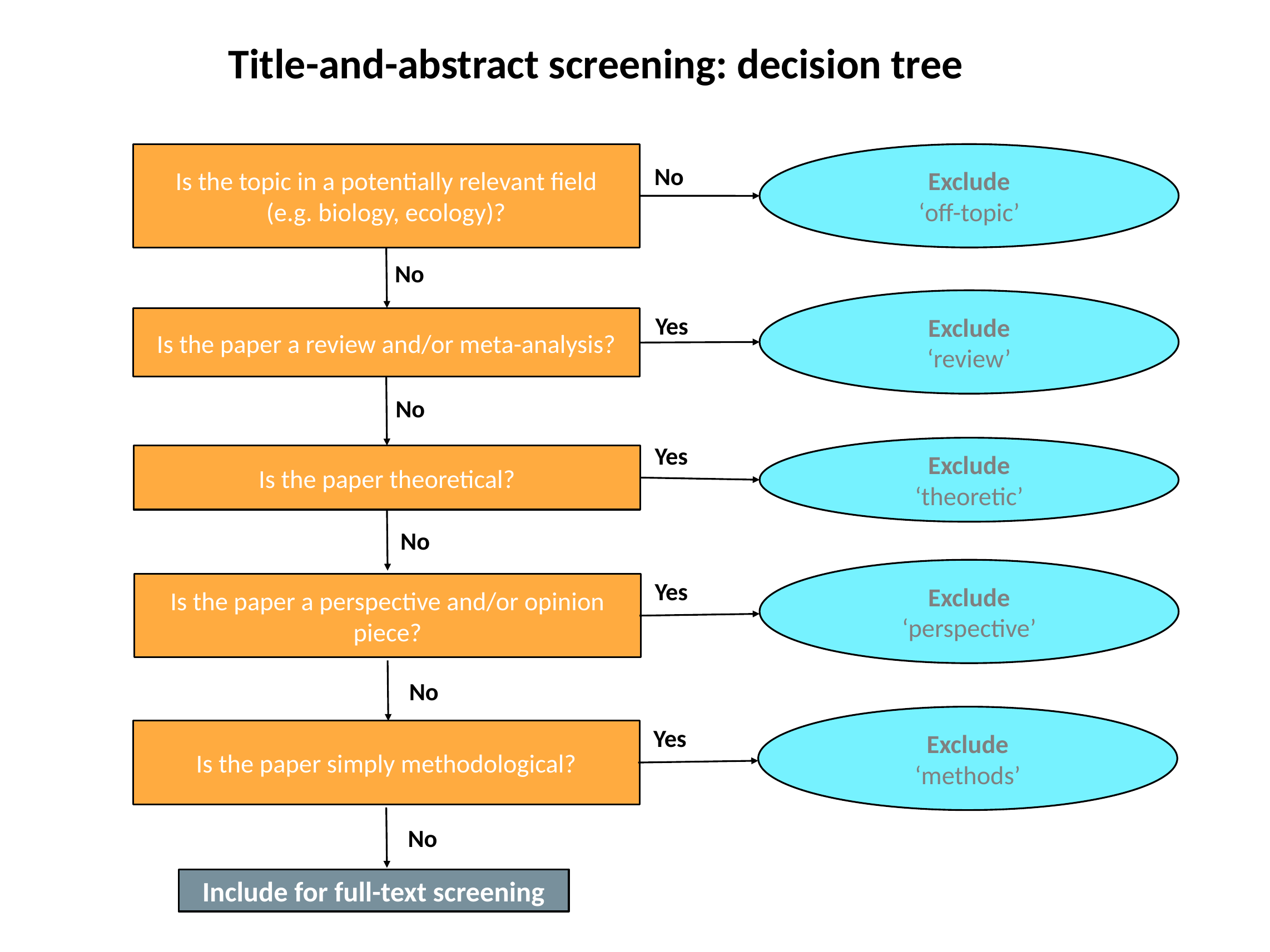

Title-and-abstract screening: decision tree
Is the topic in a potentially relevant field (e.g. biology, ecology)?
Exclude
‘off-topic’
No
No
Exclude
‘review’
Yes
Is the paper a review and/or meta-analysis?
No
Yes
Exclude
‘theoretic’
Is the paper theoretical?
No
Exclude
‘perspective’
Yes
Is the paper a perspective and/or opinion piece?
No
Exclude
‘methods’
Yes
Is the paper simply methodological?
No
Include for full-text screening